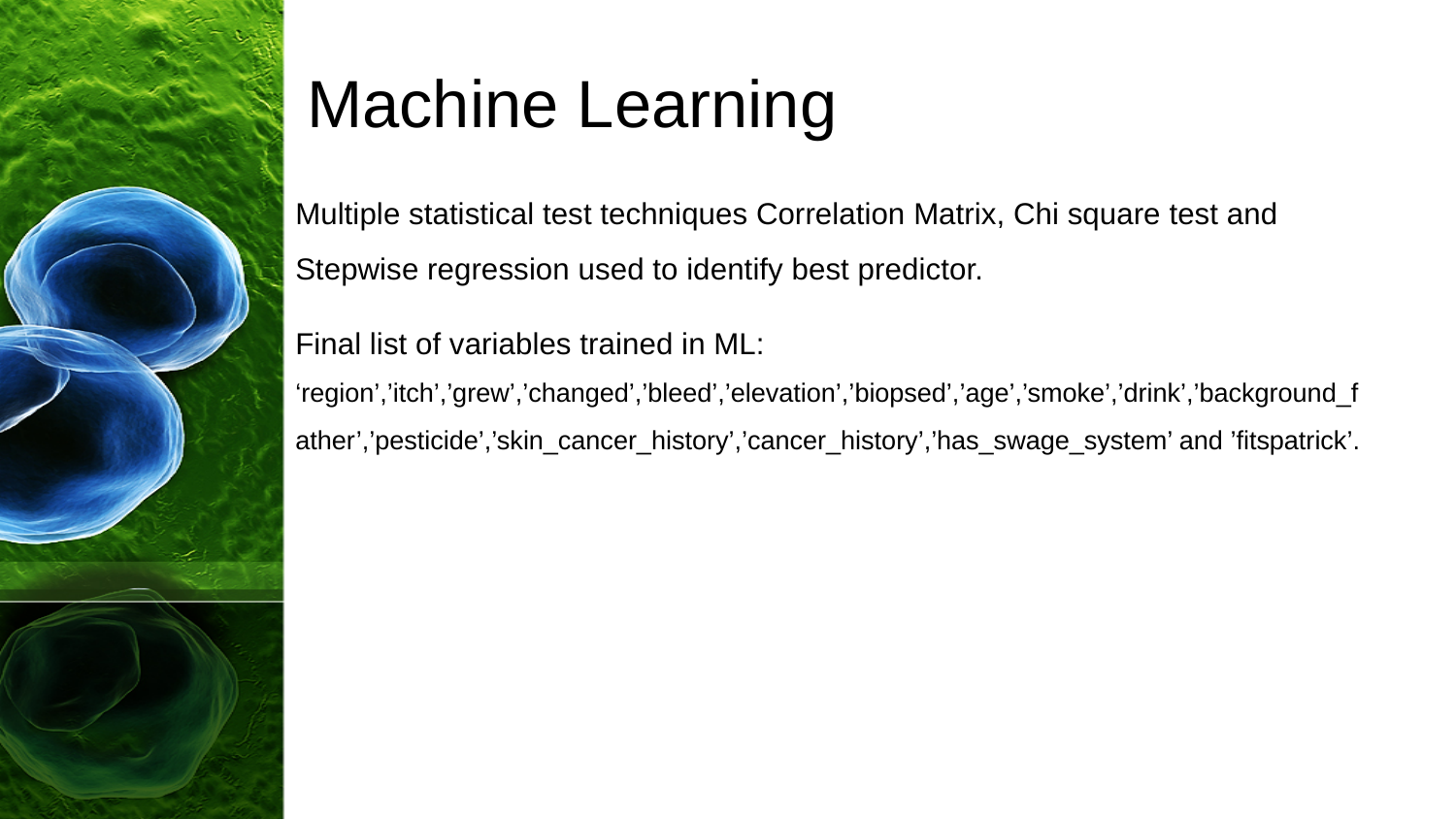

# Machine Learning
Multiple statistical test techniques Correlation Matrix, Chi square test and Stepwise regression used to identify best predictor.
Final list of variables trained in ML: ‘region’,’itch’,’grew’,’changed’,’bleed’,’elevation’,’biopsed’,’age’,’smoke’,’drink’,’background_father’,’pesticide’,’skin_cancer_history’,’cancer_history’,’has_swage_system’ and ’fitspatrick’.